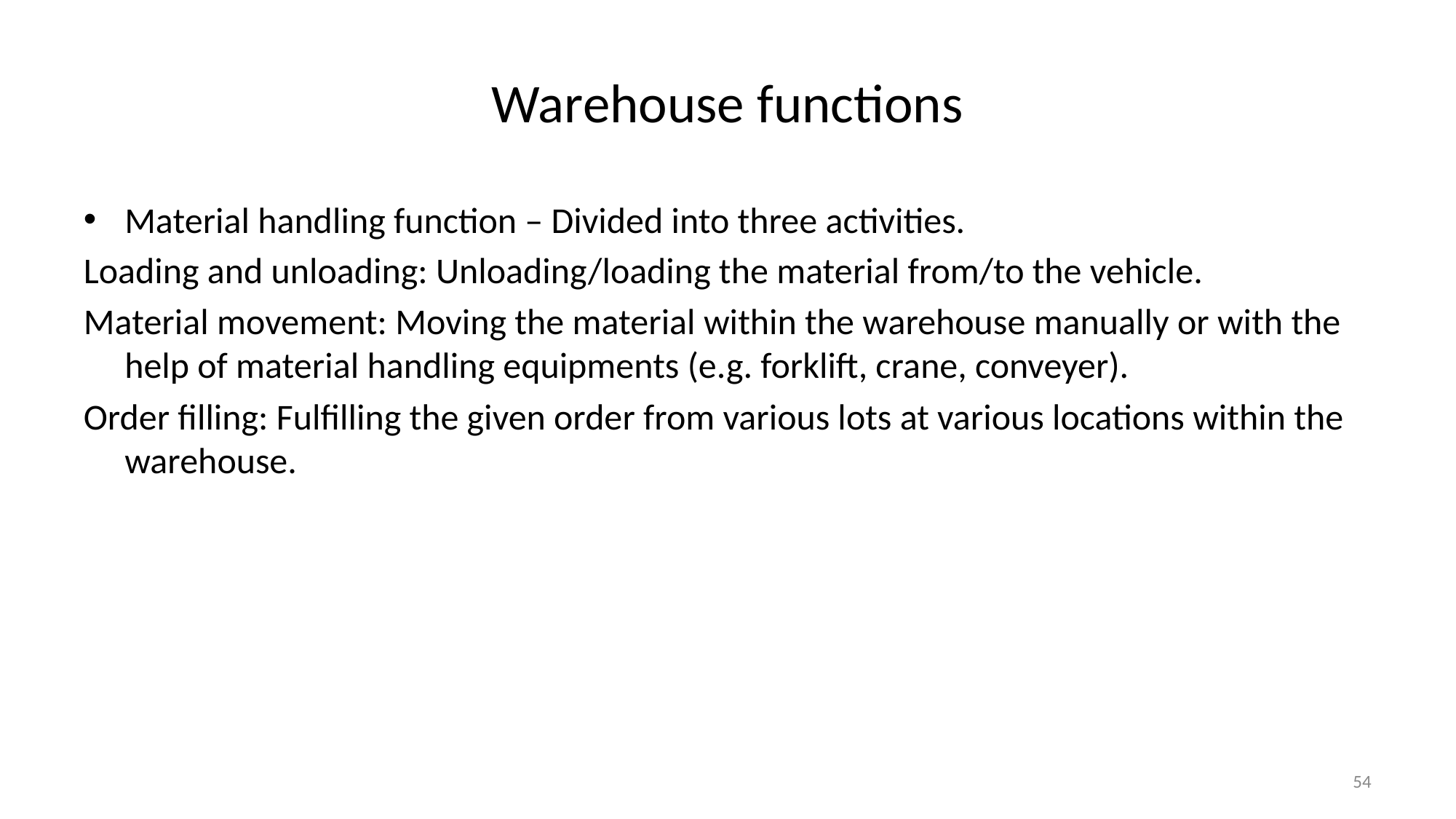

# Warehouse functions
Material handling function – Divided into three activities.
Loading and unloading: Unloading/loading the material from/to the vehicle.
Material movement: Moving the material within the warehouse manually or with the help of material handling equipments (e.g. forklift, crane, conveyer).
Order filling: Fulfilling the given order from various lots at various locations within the warehouse.
54